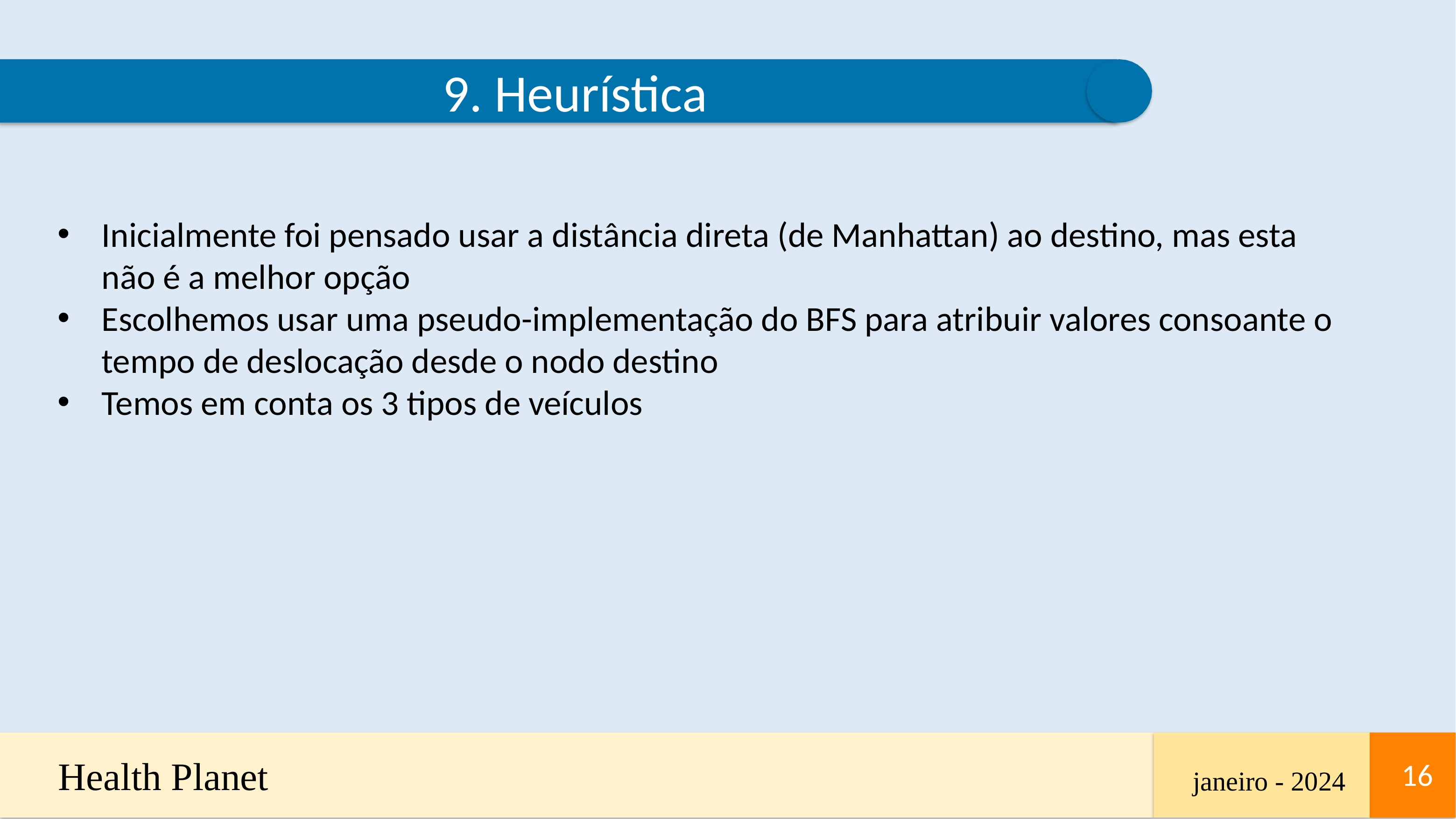

9. Heurística

Inicialmente foi pensado usar a distância direta (de Manhattan) ao destino, mas esta não é a melhor opção
Escolhemos usar uma pseudo-implementação do BFS para atribuir valores consoante o tempo de deslocação desde o nodo destino
Temos em conta os 3 tipos de veículos

Health Planet
16
16
16
janeiro - 2024